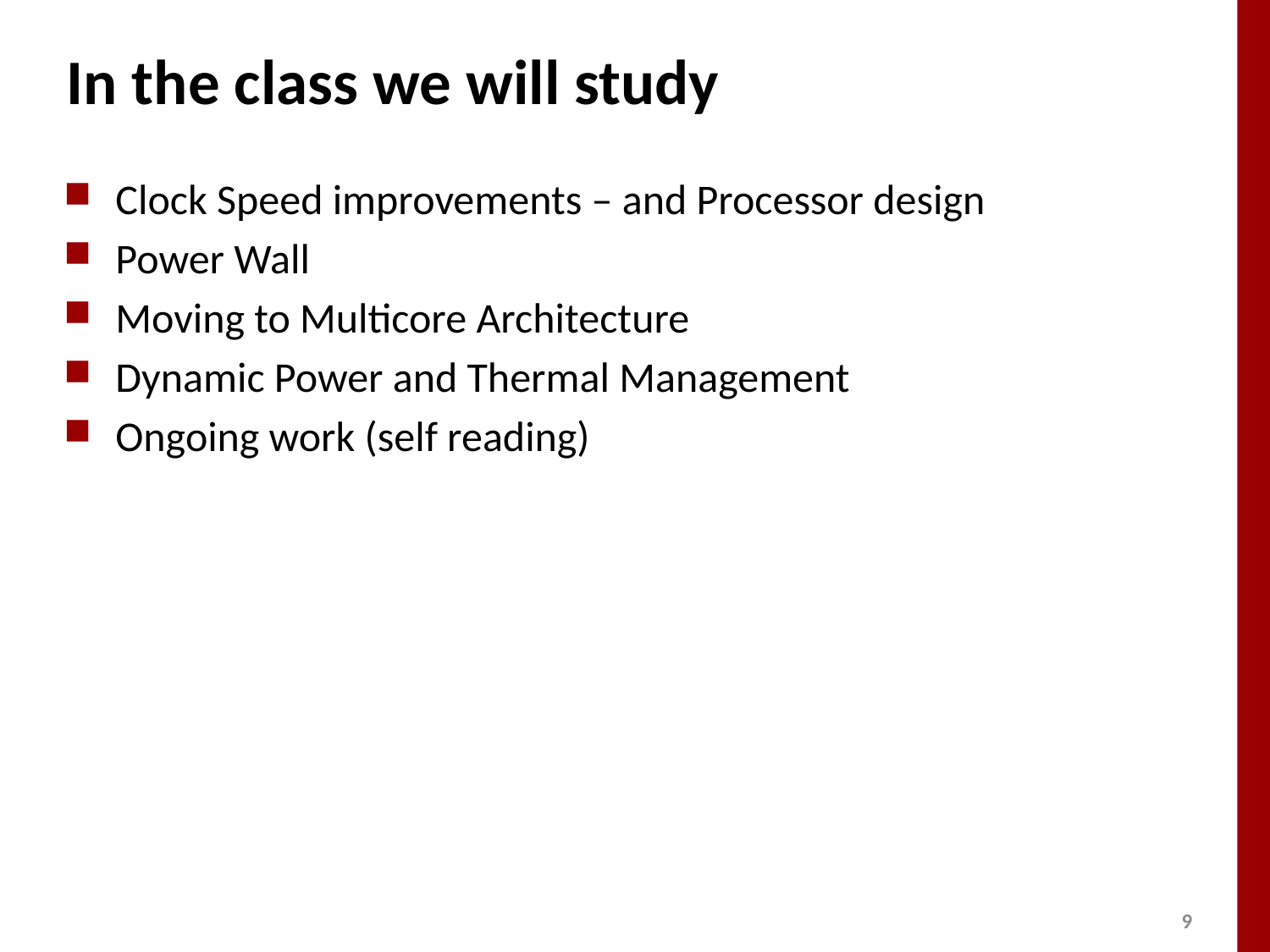

# In the class we will study
Clock Speed improvements – and Processor design
Power Wall
Moving to Multicore Architecture
Dynamic Power and Thermal Management
Ongoing work (self reading)